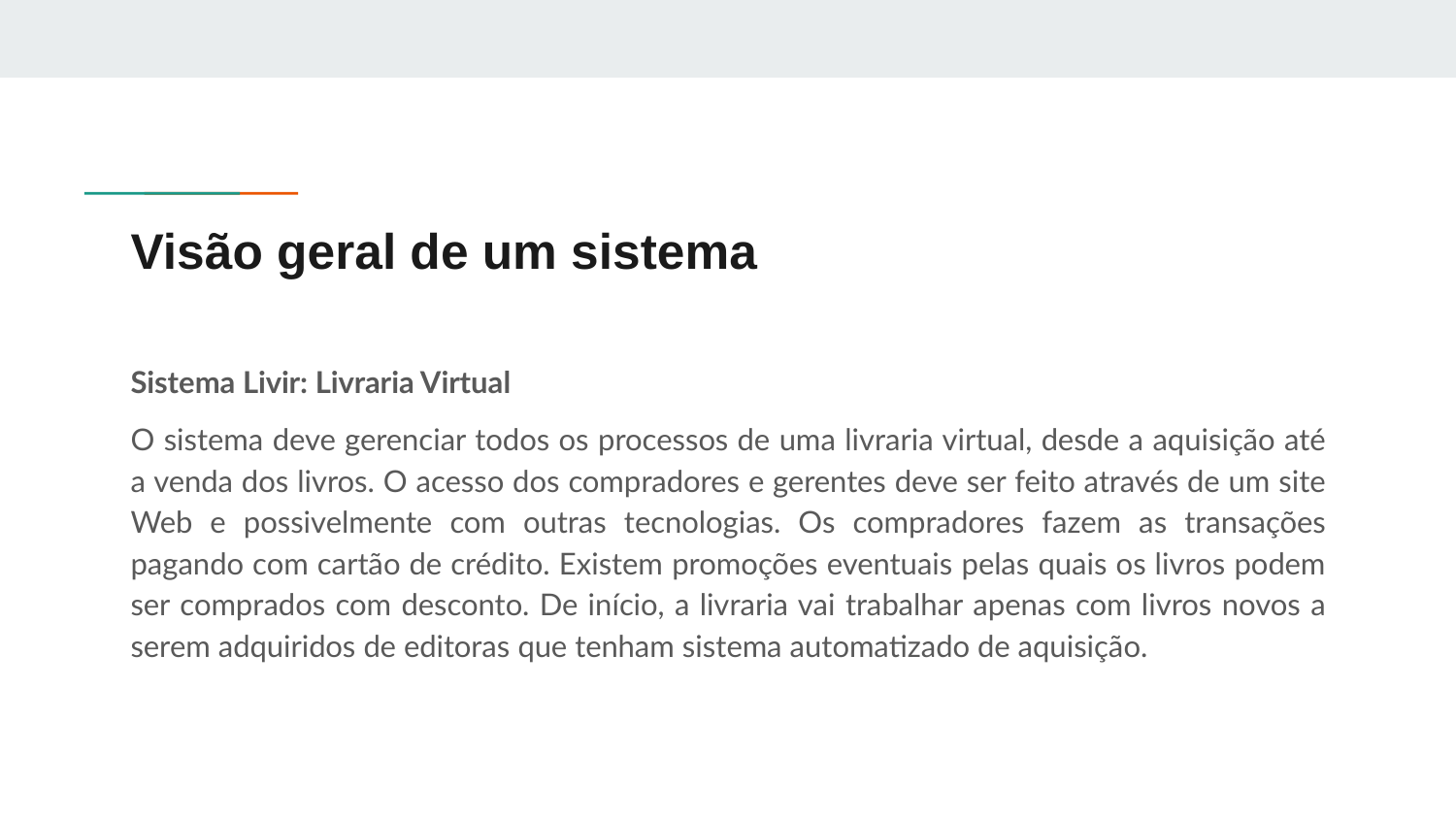

# Visão geral de um sistema
Sistema Livir: Livraria Virtual
O sistema deve gerenciar todos os processos de uma livraria virtual, desde a aquisição até a venda dos livros. O acesso dos compradores e gerentes deve ser feito através de um site Web e possivelmente com outras tecnologias. Os compradores fazem as transações pagando com cartão de crédito. Existem promoções eventuais pelas quais os livros podem ser comprados com desconto. De início, a livraria vai trabalhar apenas com livros novos a serem adquiridos de editoras que tenham sistema automatizado de aquisição.